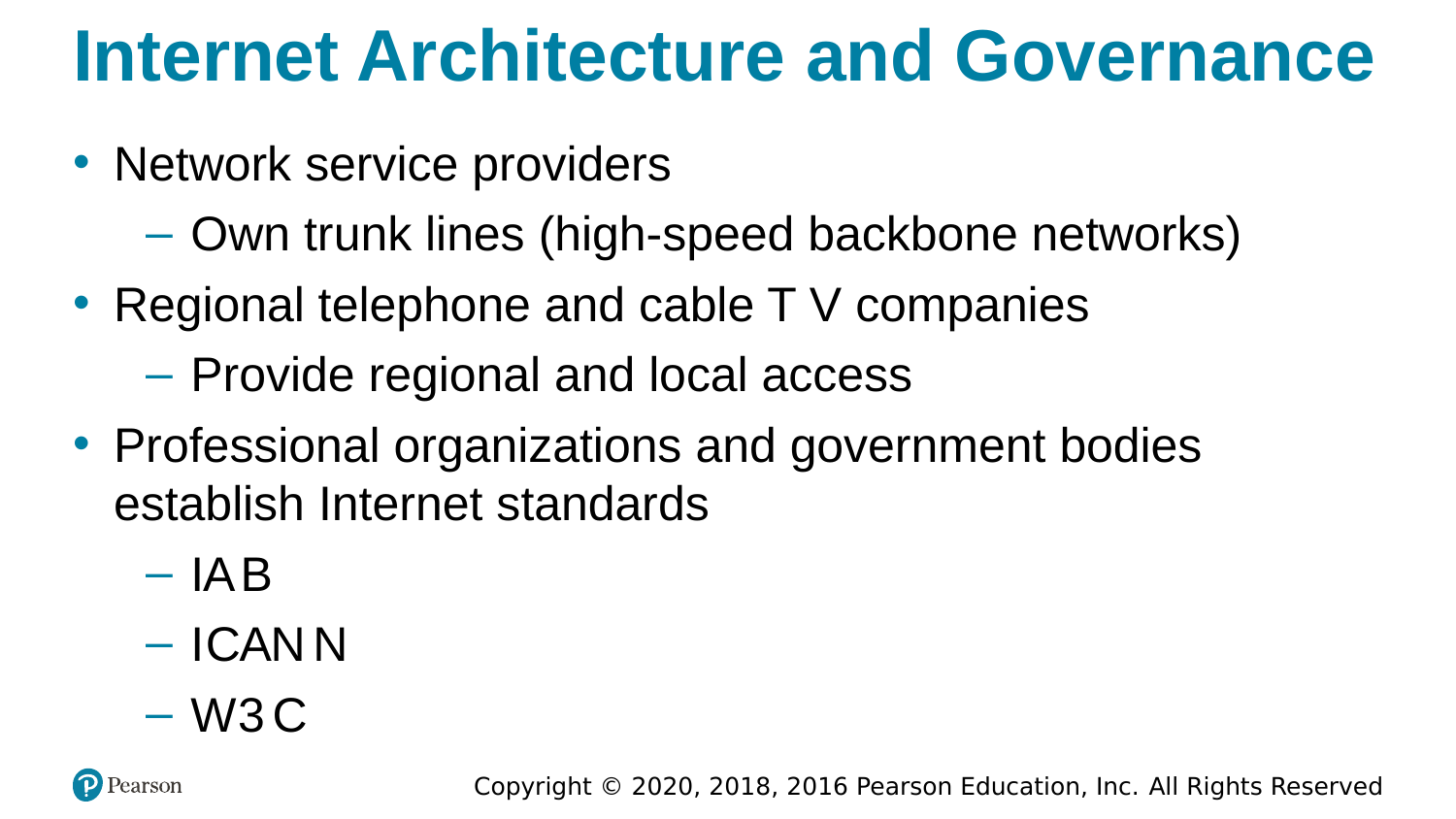

# Internet Architecture and Governance
Network service providers
Own trunk lines (high-speed backbone networks)
Regional telephone and cable T V companies
Provide regional and local access
Professional organizations and government bodies establish Internet standards
I A B
I C A N N
W 3 C